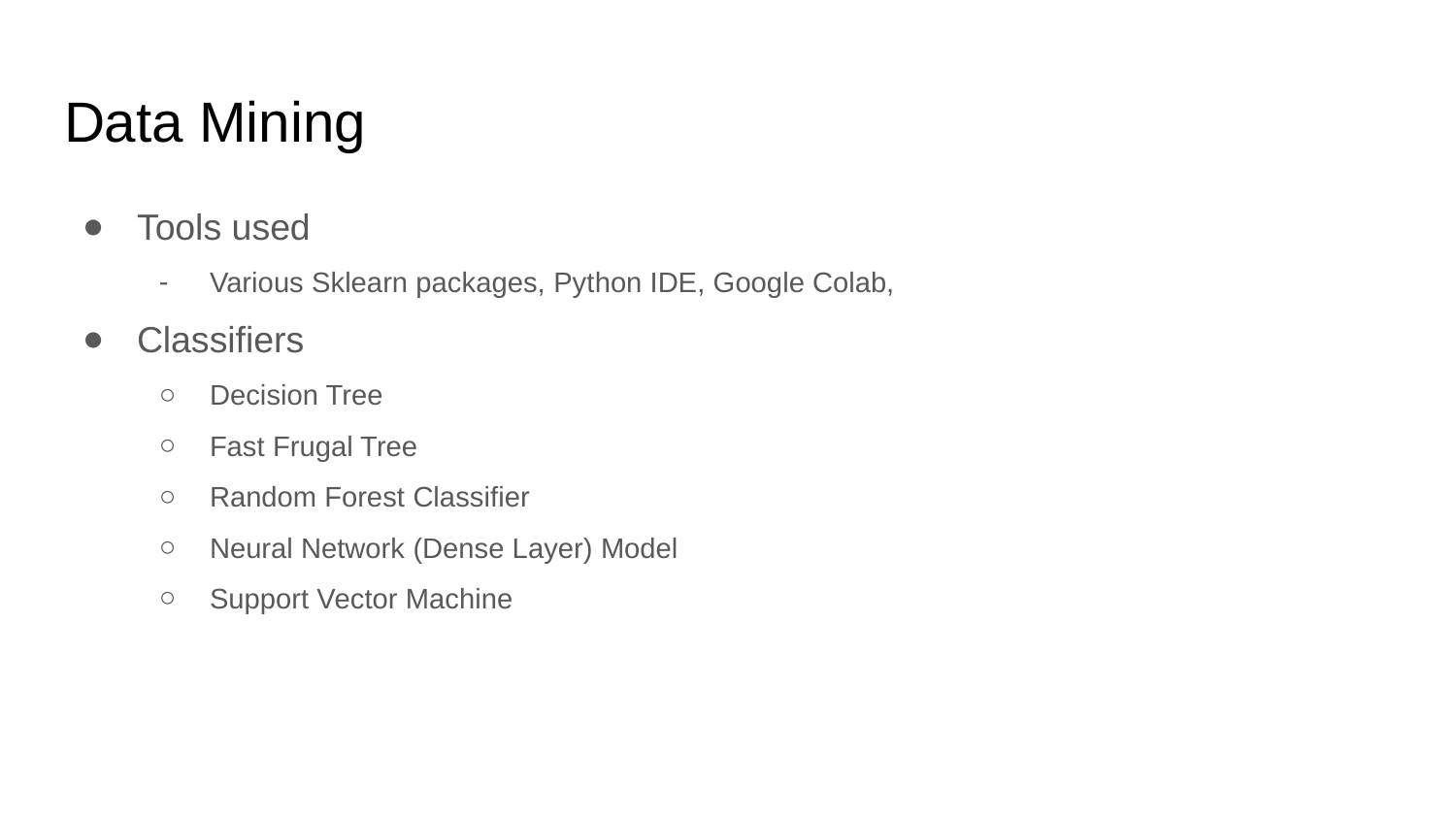

# Data Mining
Tools used
Various Sklearn packages, Python IDE, Google Colab,
Classifiers
Decision Tree
Fast Frugal Tree
Random Forest Classifier
Neural Network (Dense Layer) Model
Support Vector Machine